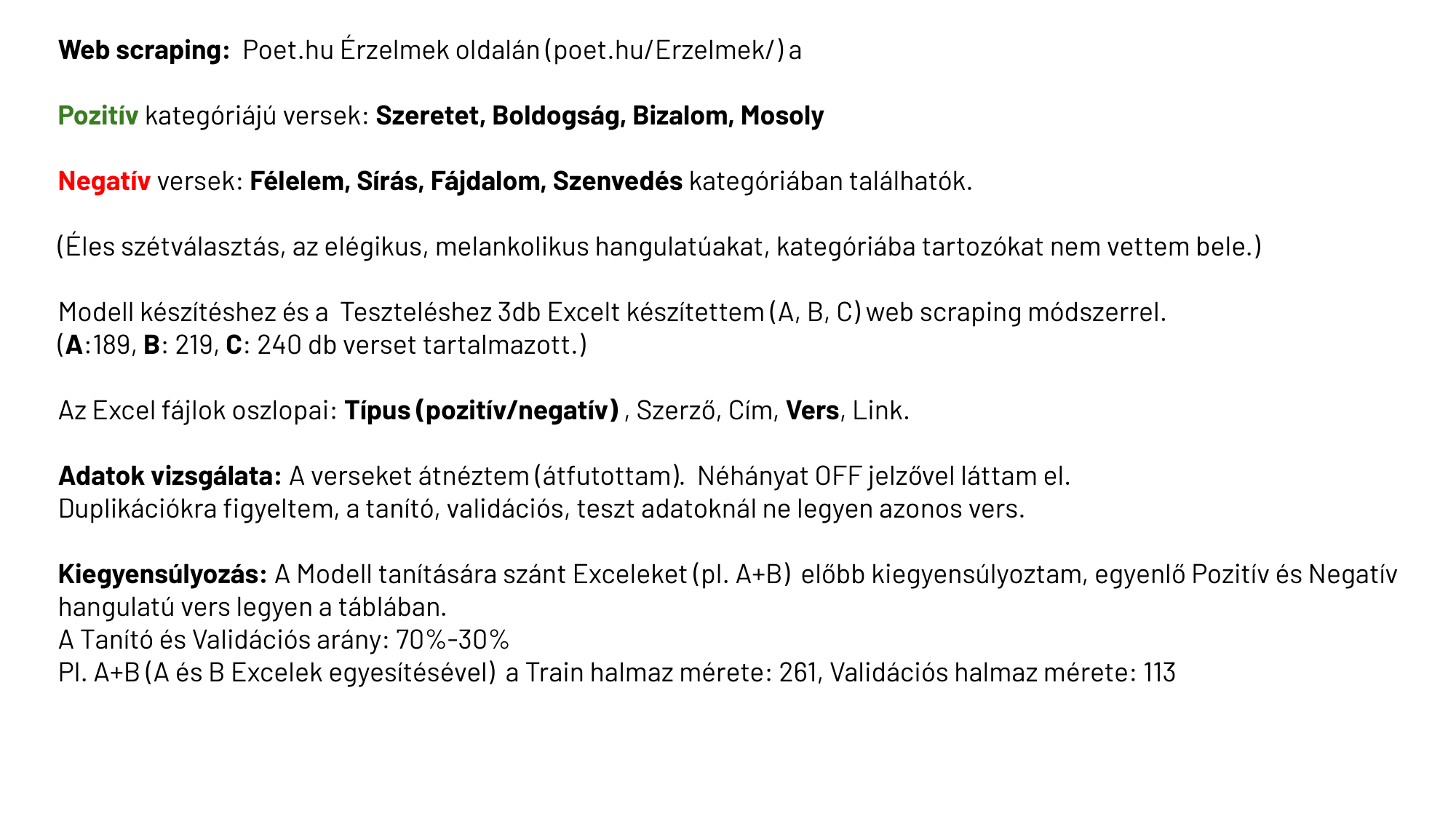

Web scraping:  Poet.hu Érzelmek oldalán (poet.hu/Erzelmek/) a
Pozitív kategóriájú versek: Szeretet, Boldogság, Bizalom, Mosoly

Negatív versek: Félelem, Sírás, Fájdalom, Szenvedés kategóriában találhatók.

(Éles szétválasztás, az elégikus, melankolikus hangulatúakat, kategóriába tartozókat nem vettem bele.)

Modell készítéshez és a  Teszteléshez 3db Excelt készítettem (A, B, C) web scraping módszerrel.
(A:189, B: 219, C: 240 db verset tartalmazott.)

Az Excel fájlok oszlopai: Típus (pozitív/negatív) , Szerző, Cím, Vers, Link.

Adatok vizsgálata: A verseket átnéztem (átfutottam).  Néhányat OFF jelzővel láttam el.
Duplikációkra figyeltem, a tanító, validációs, teszt adatoknál ne legyen azonos vers.

Kiegyensúlyozás: A Modell tanítására szánt Exceleket (pl. A+B)  előbb kiegyensúlyoztam, egyenlő Pozitív és Negatív
hangulatú vers legyen a táblában.
A Tanító és Validációs arány: 70%-30%
Pl. A+B (A és B Excelek egyesítésével)  a Train halmaz mérete: 261, Validációs halmaz mérete: 113